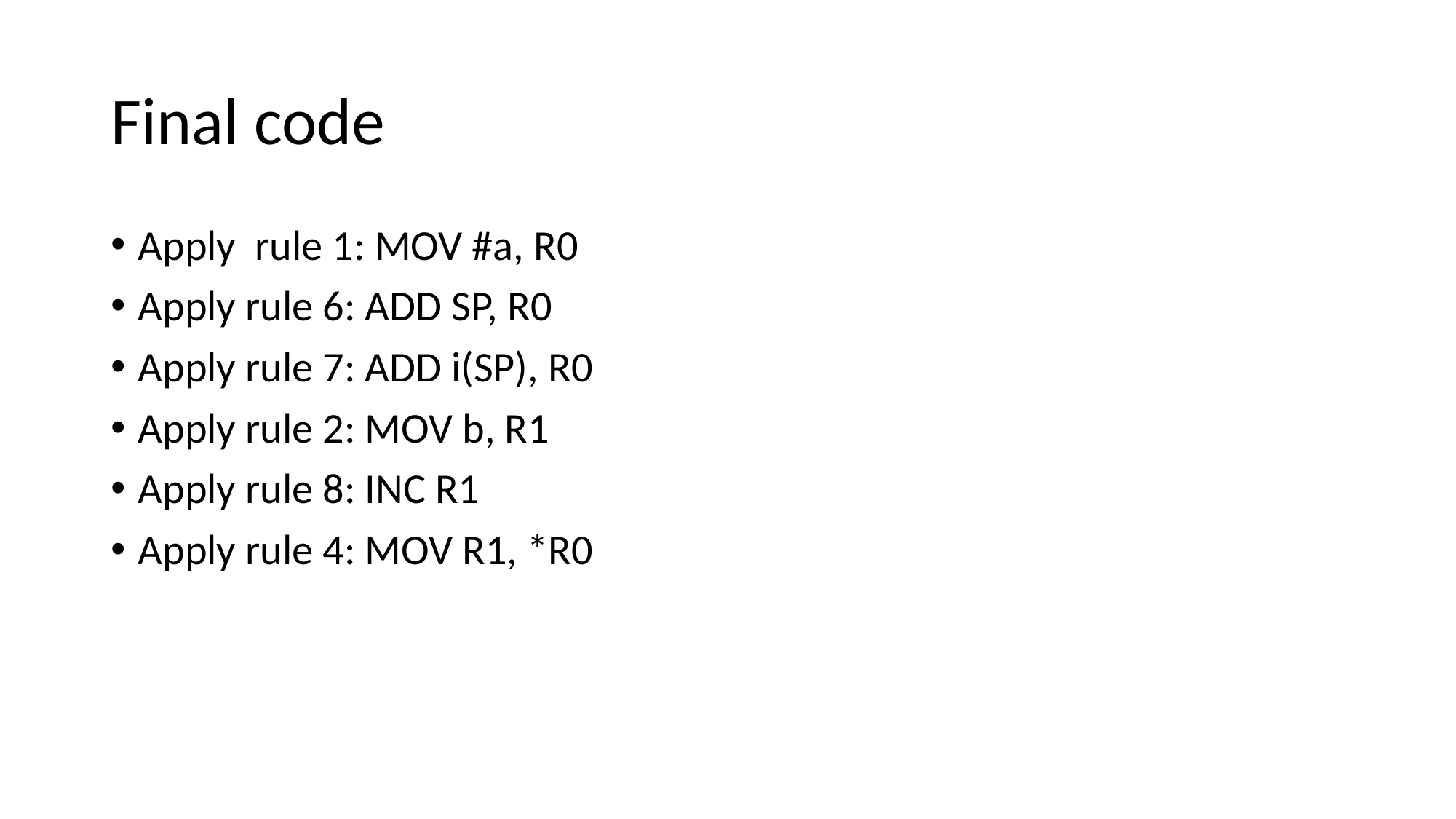

# Final code
Apply  rule 1: MOV #a, R0
Apply rule 6: ADD SP, R0
Apply rule 7: ADD i(SP), R0
Apply rule 2: MOV b, R1
Apply rule 8: INC R1
Apply rule 4: MOV R1, *R0